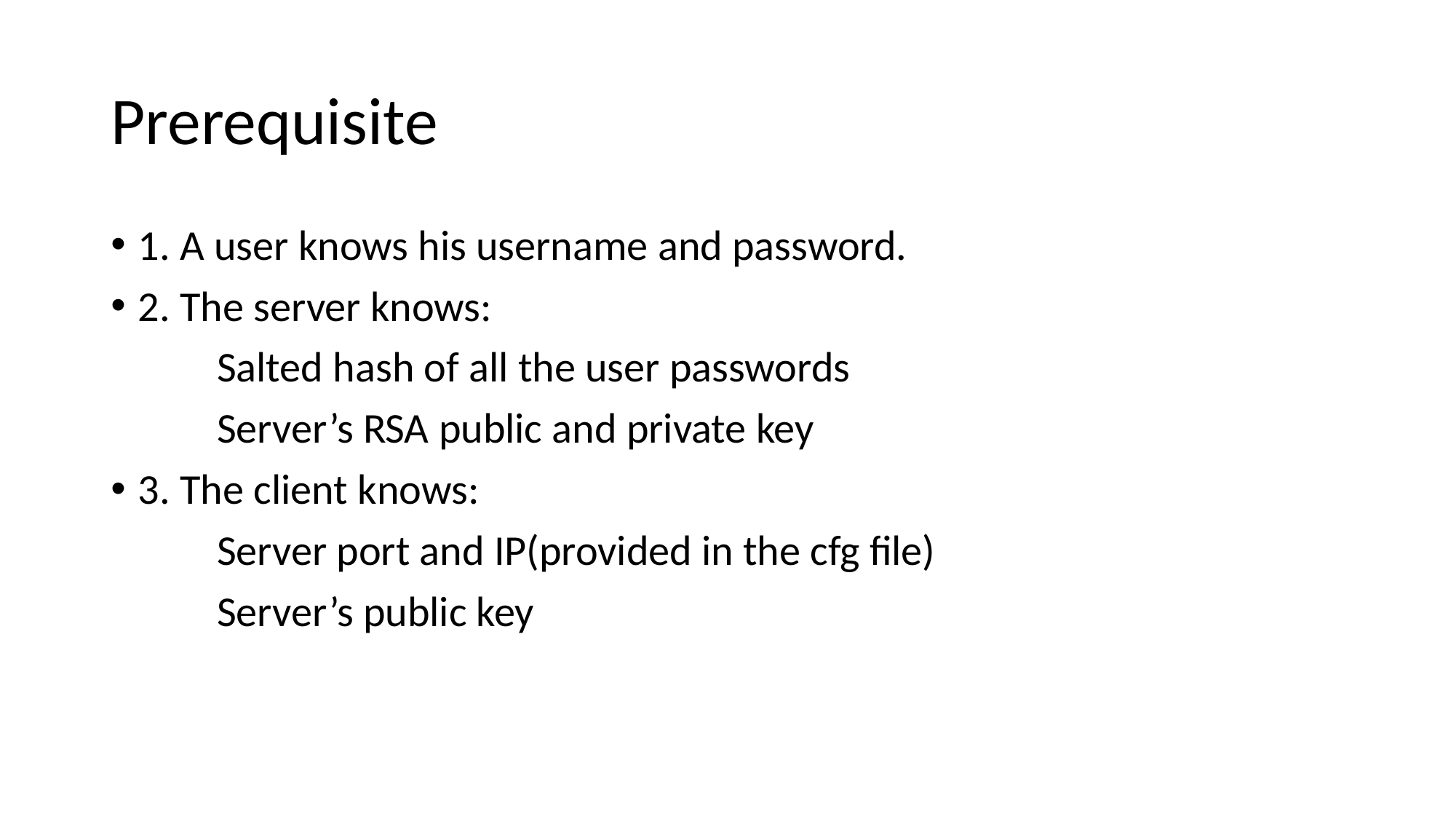

# Prerequisite
1. A user knows his username and password.
2. The server knows:
           Salted hash of all the user passwords
           Server’s RSA public and private key
3. The client knows:
           Server port and IP(provided in the cfg file)
           Server’s public key